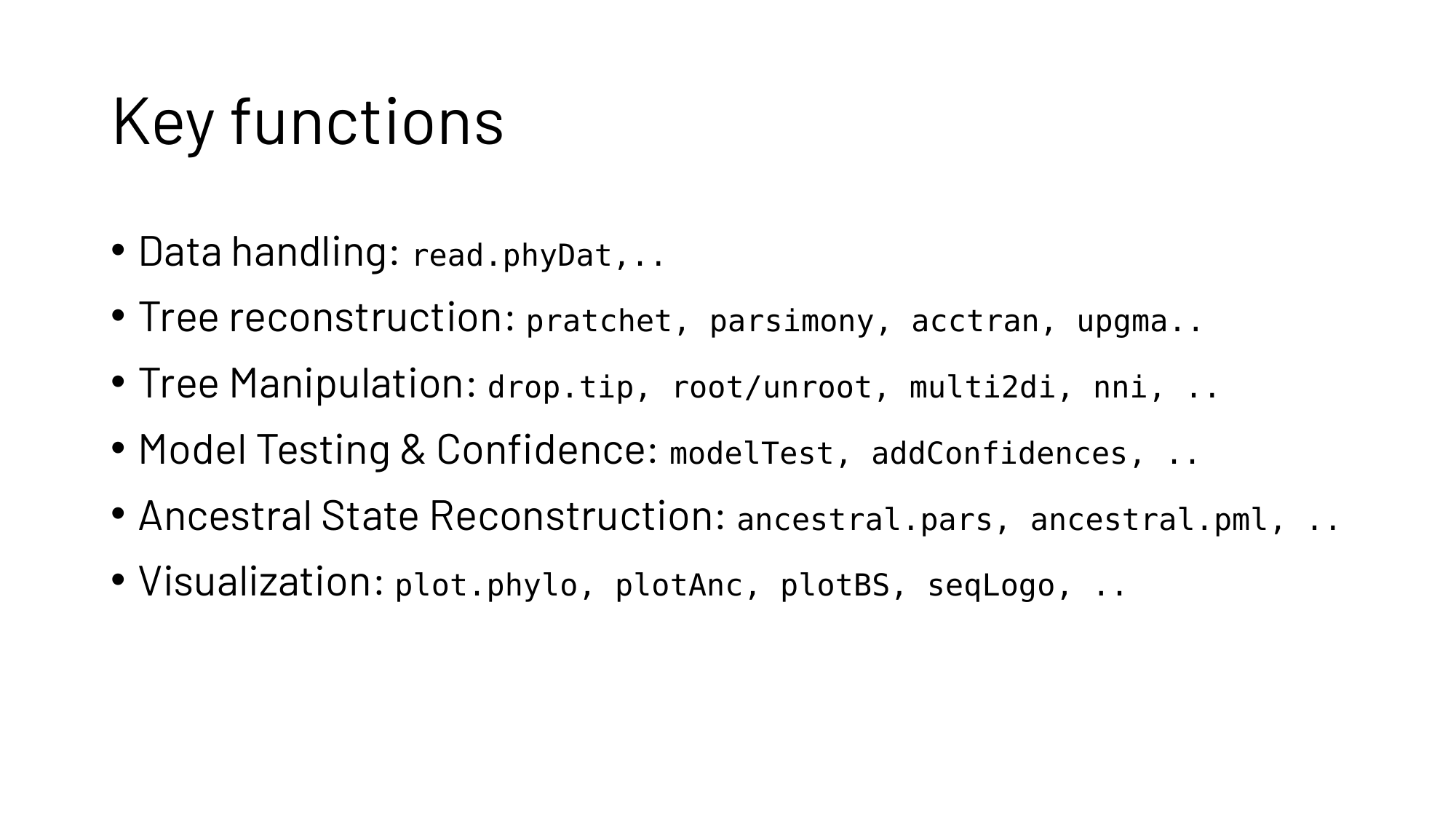

# Key functions
Data handling: read.phyDat,..
Tree reconstruction: pratchet, parsimony, acctran, upgma..
Tree Manipulation: drop.tip, root/unroot, multi2di, nni, ..
Model Testing & Confidence: modelTest, addConfidences, ..
Ancestral State Reconstruction: ancestral.pars, ancestral.pml, ..
Visualization: plot.phylo, plotAnc, plotBS, seqLogo, ..